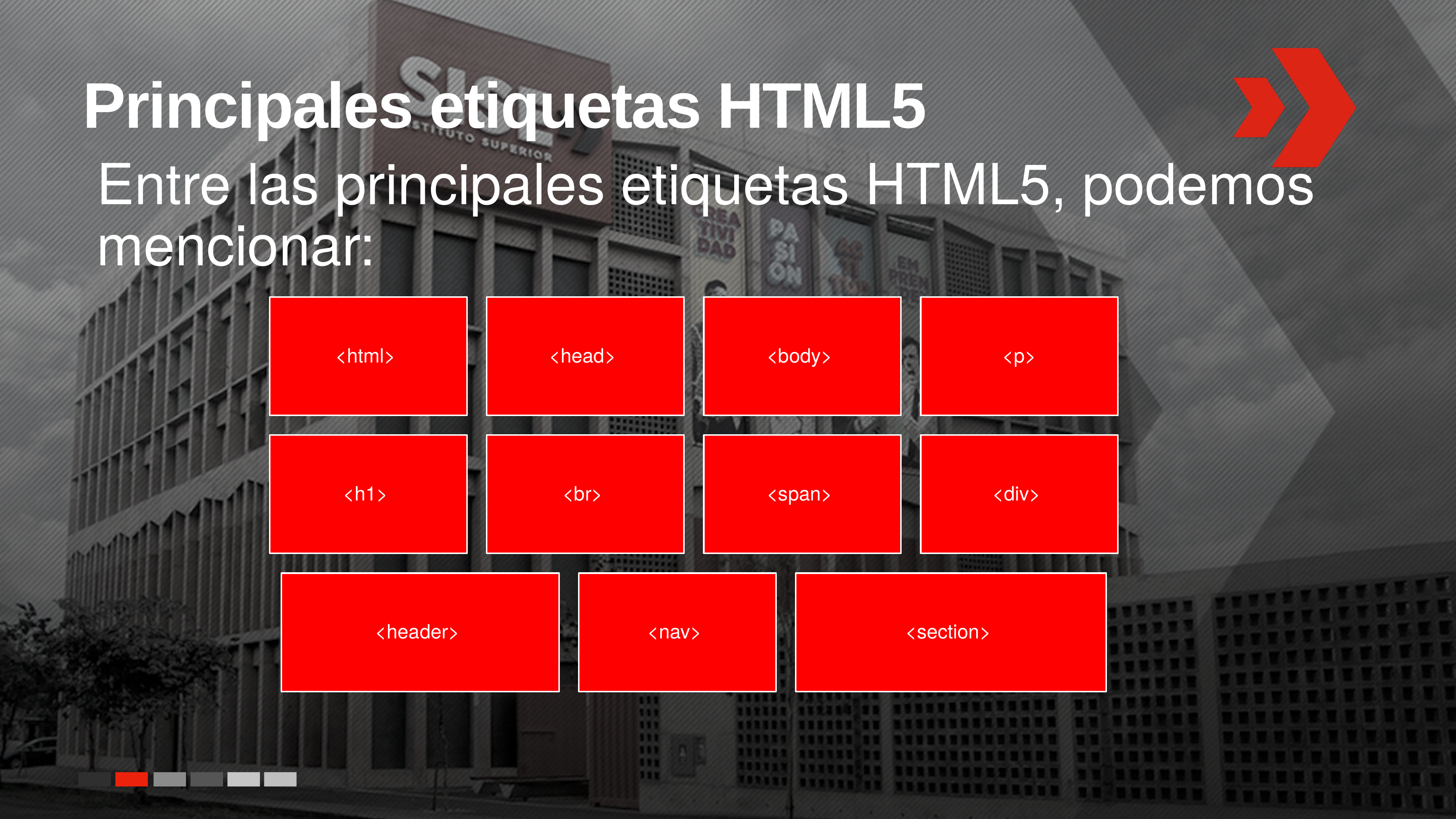

# Principales etiquetas HTML5
Entre las principales etiquetas HTML5, podemos mencionar:

<html>
<head>
<body>
<p>
<h1>
<br>
<span>
<div>
<header>
<nav>
<section>